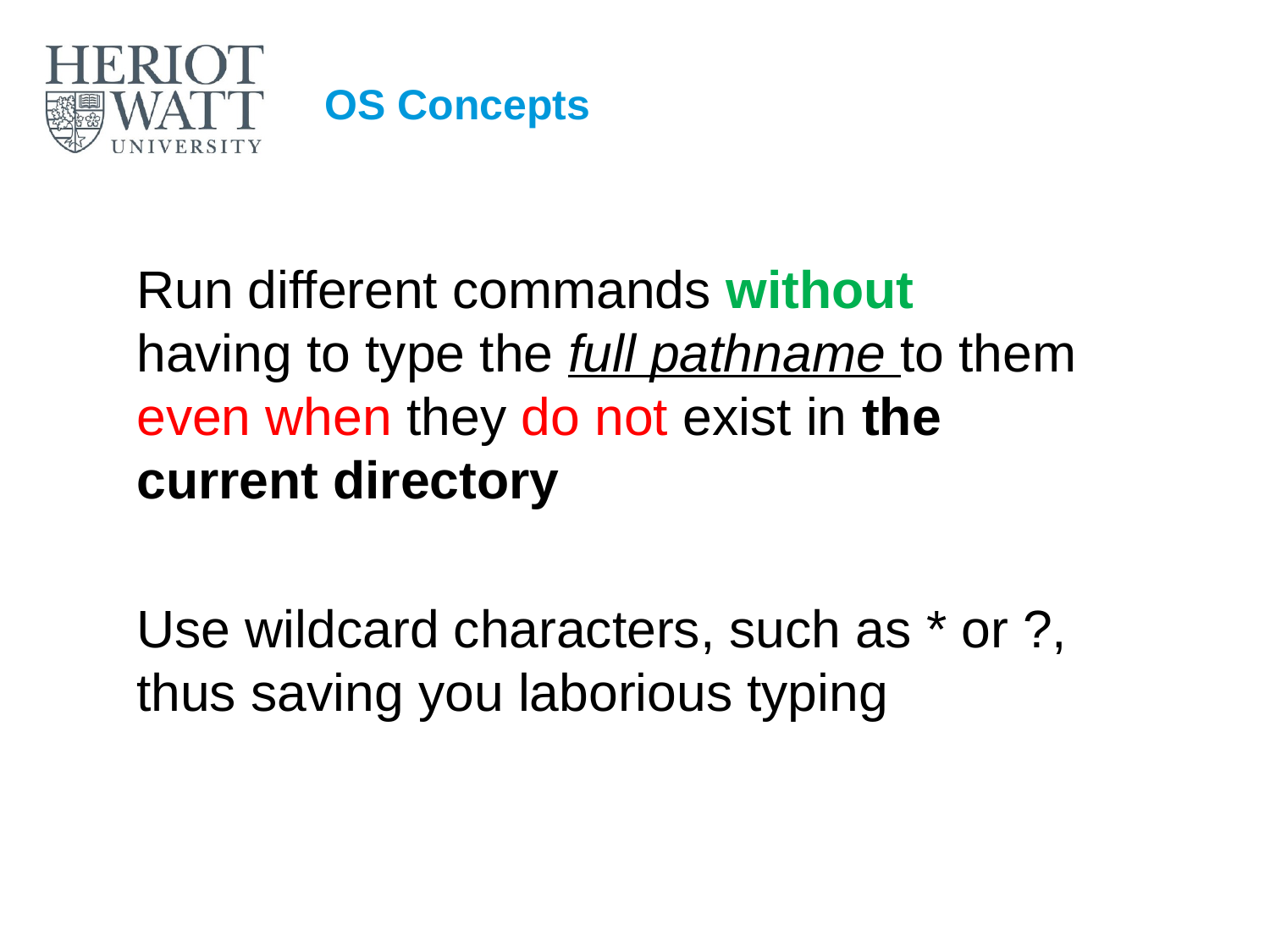

# OS Concepts

	Run different commands without having to type the full pathname to them even when they do not exist in the current directory

	Use wildcard characters, such as * or ?, thus saving you laborious typing